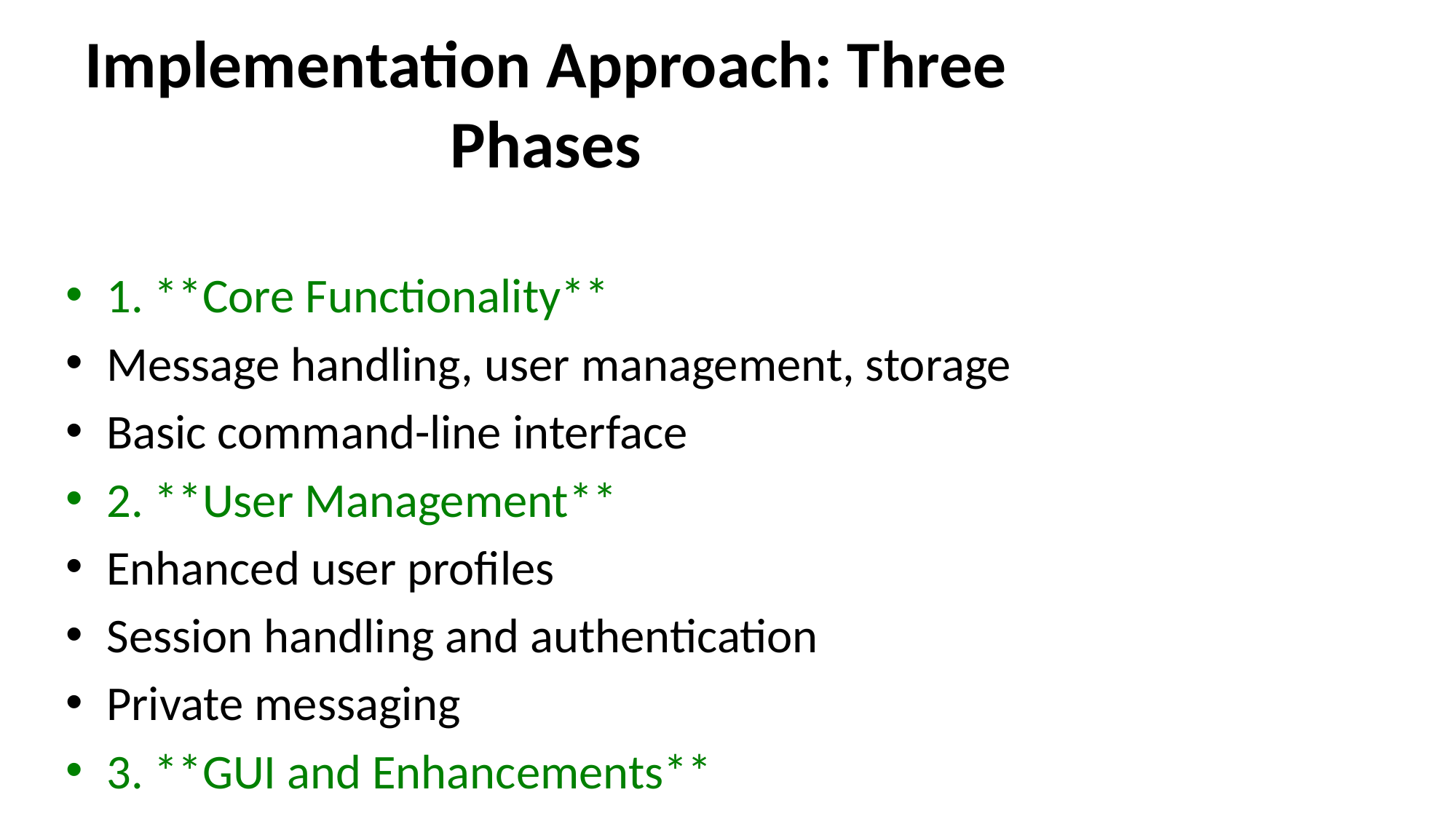

# Implementation Approach: Three Phases

1. **Core Functionality**
Message handling, user management, storage
Basic command-line interface
2. **User Management**
Enhanced user profiles
Session handling and authentication
Private messaging
3. **GUI and Enhancements**
Graphical interface with Tkinter
Chat history browsing
Enhanced user experience